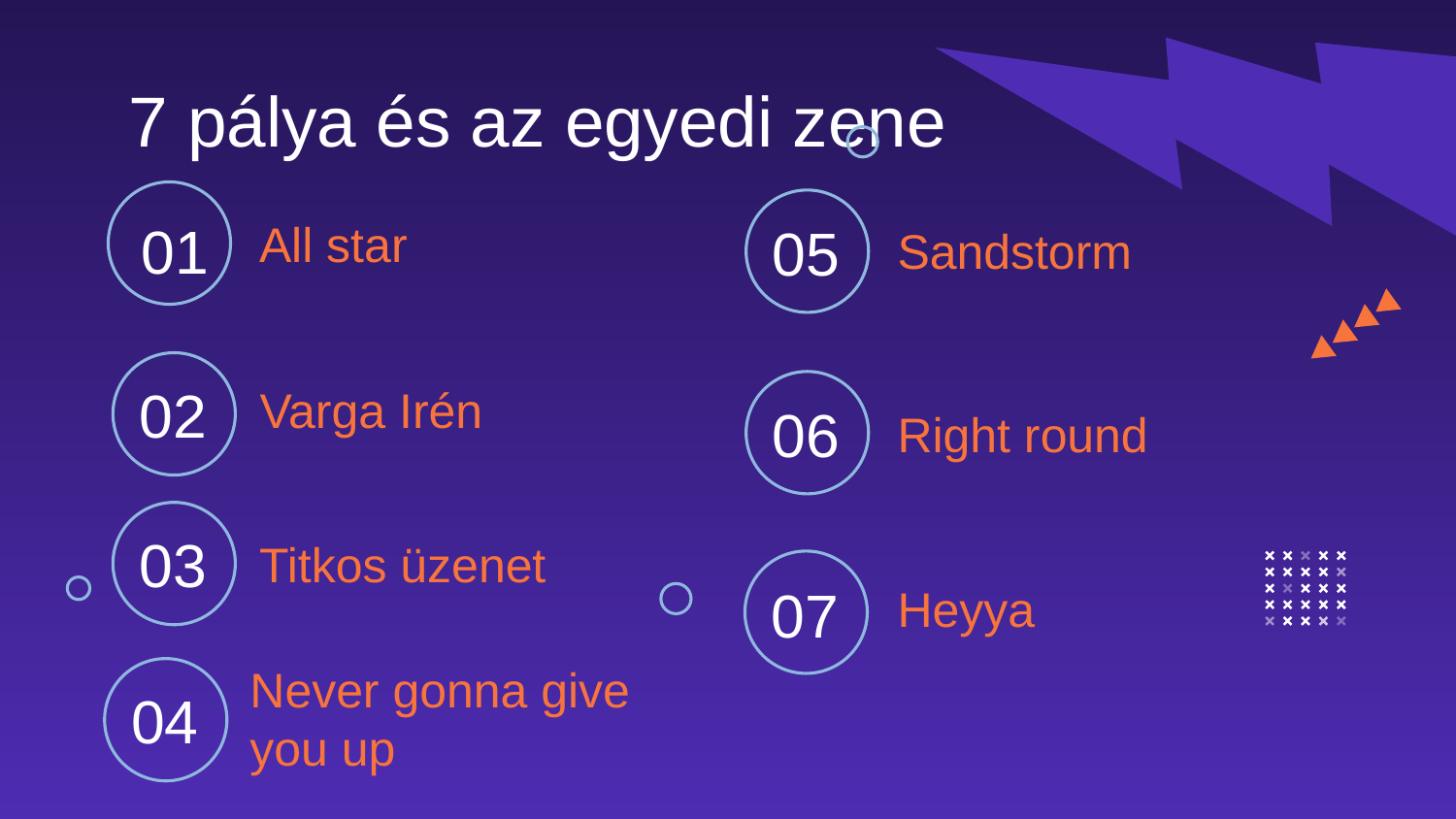

7 pálya és az egyedi zene

01

05

# All star
Sandstorm
02

06

Varga Irén
Right round
03

Titkos üzenet
07

Heyya
04

Never gonna give you up